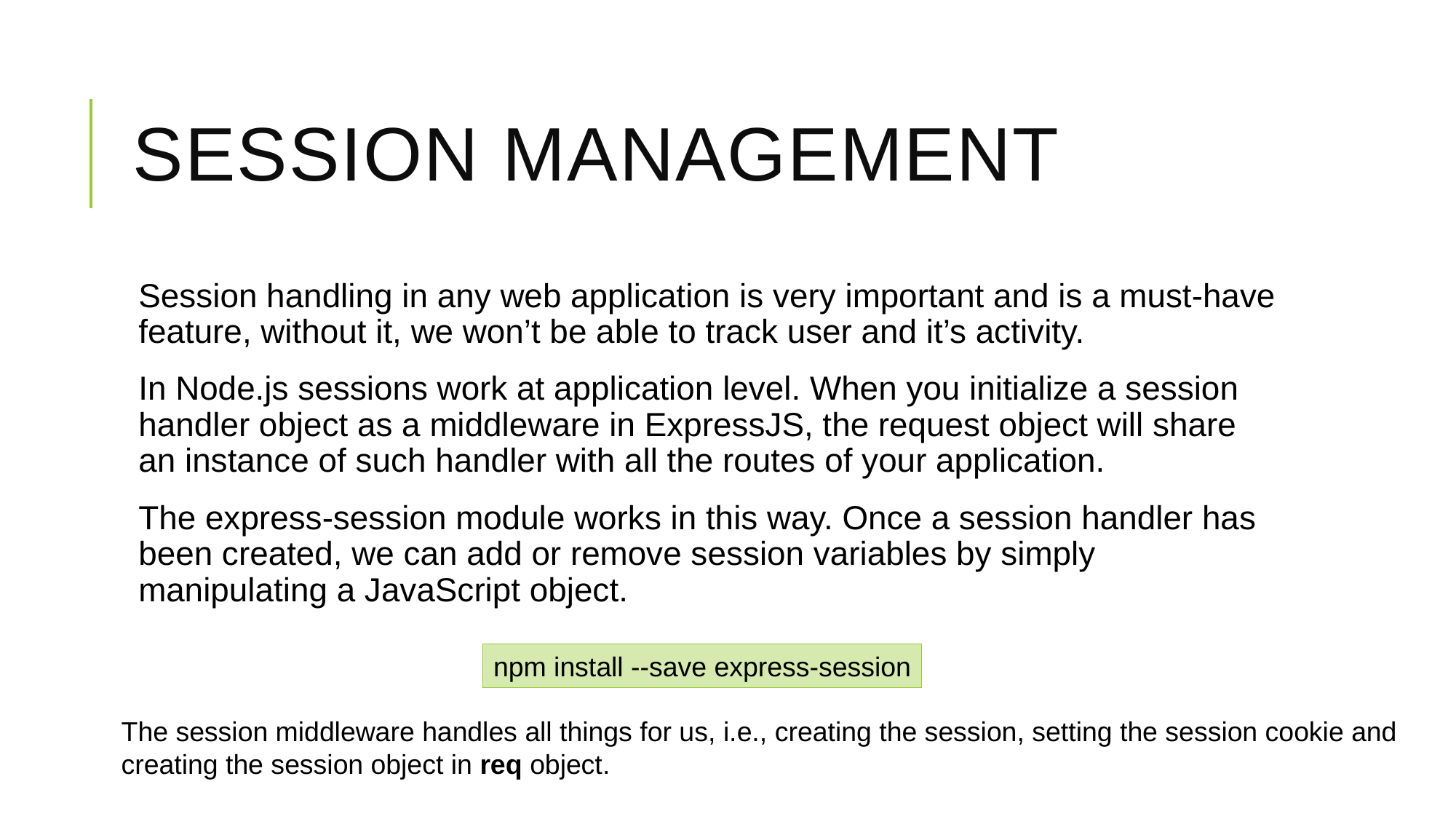

# Session Management
Session handling in any web application is very important and is a must-have feature, without it, we won’t be able to track user and it’s activity.
In Node.js sessions work at application level. When you initialize a session handler object as a middleware in ExpressJS, the request object will share an instance of such handler with all the routes of your application.
The express-session module works in this way. Once a session handler has been created, we can add or remove session variables by simply manipulating a JavaScript object.
npm install --save express-session
The session middleware handles all things for us, i.e., creating the session, setting the session cookie and creating the session object in req object.